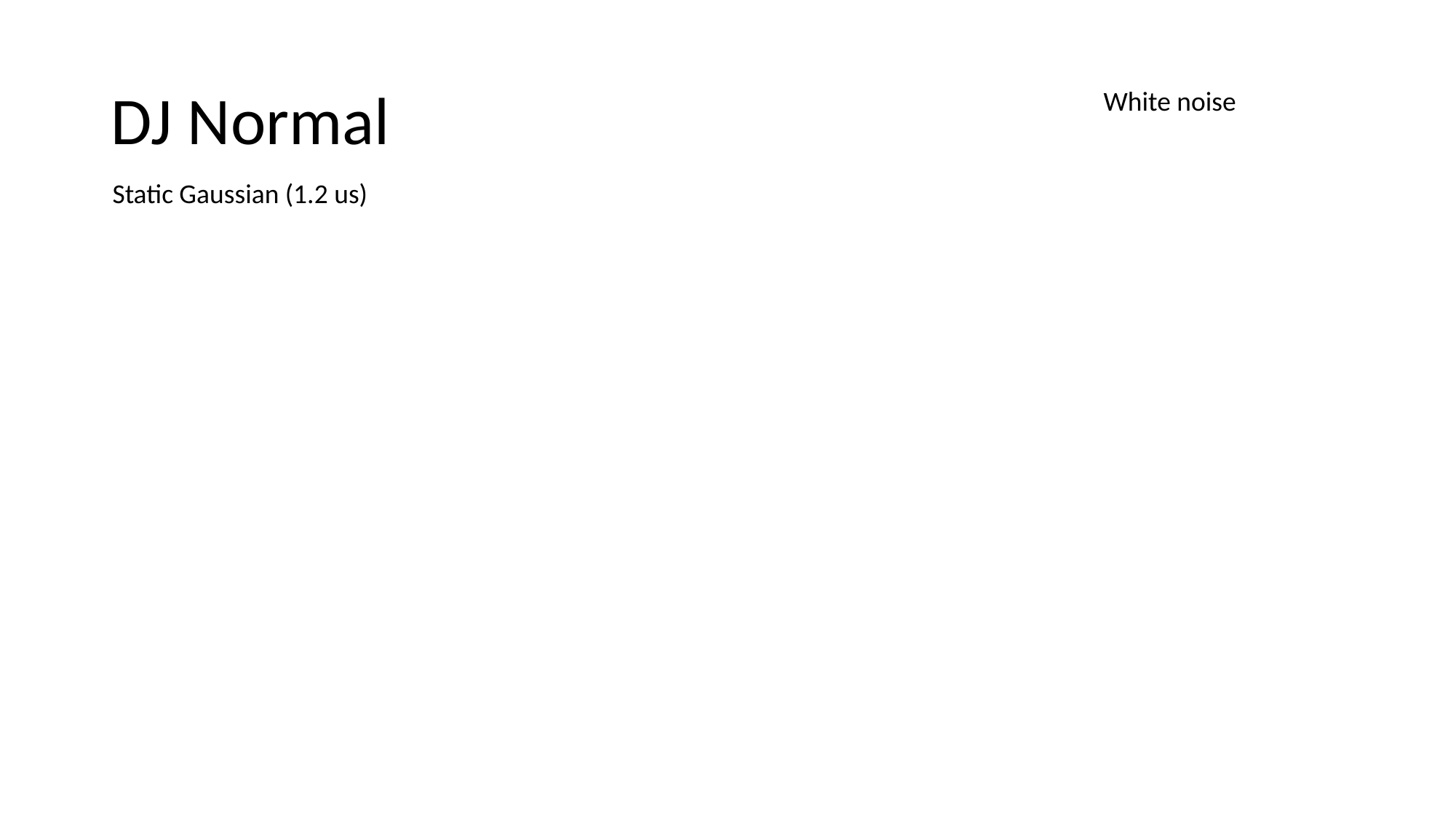

# DJ Normal
White noise
Static Gaussian (1.2 us)